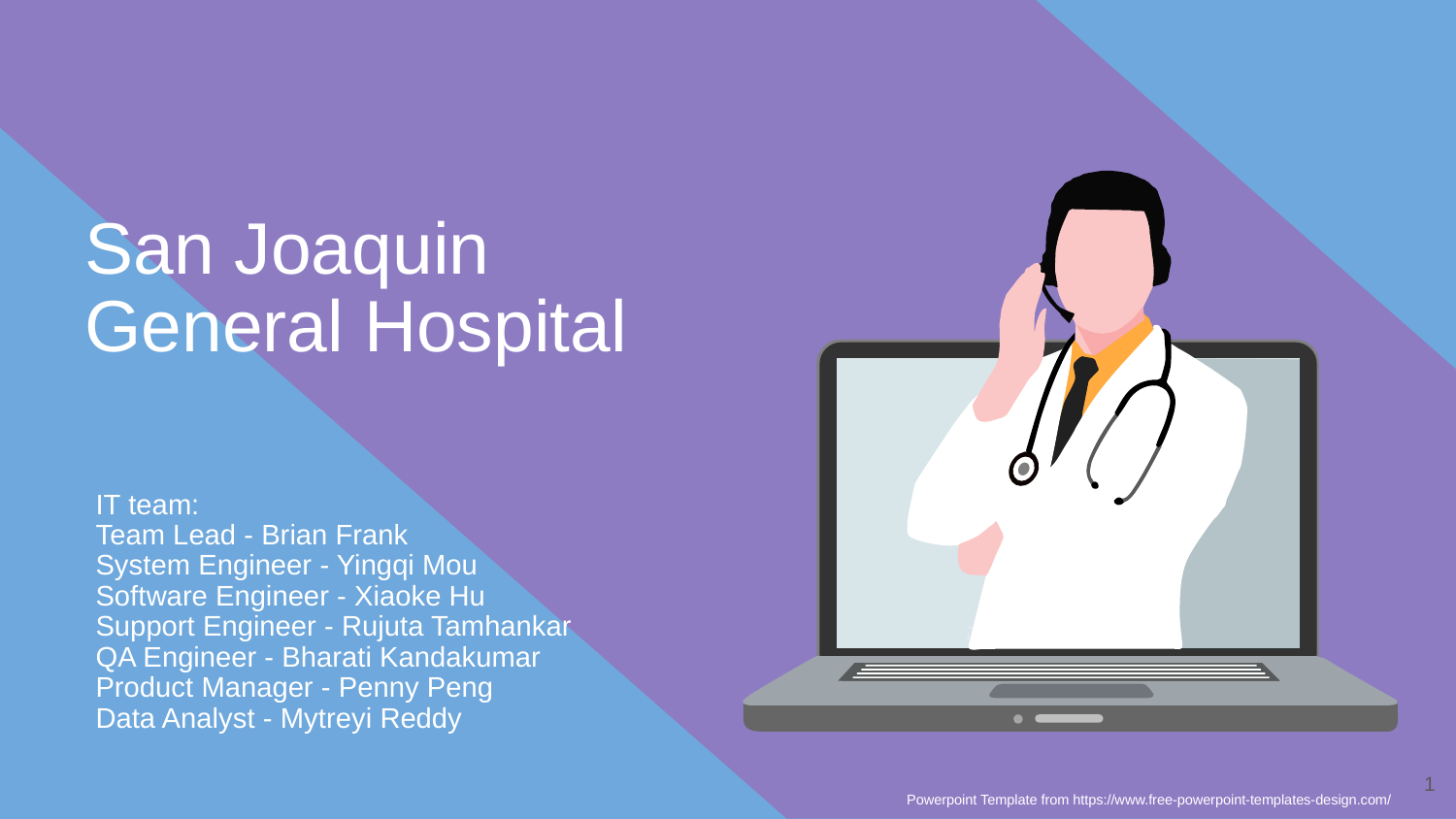

San Joaquin General Hospital
IT team:
Team Lead - Brian Frank
System Engineer - Yingqi Mou
Software Engineer - Xiaoke Hu
Support Engineer - Rujuta Tamhankar
QA Engineer - Bharati Kandakumar
Product Manager - Penny Peng
Data Analyst - Mytreyi Reddy

1
Powerpoint Template from https://www.free-powerpoint-templates-design.com/